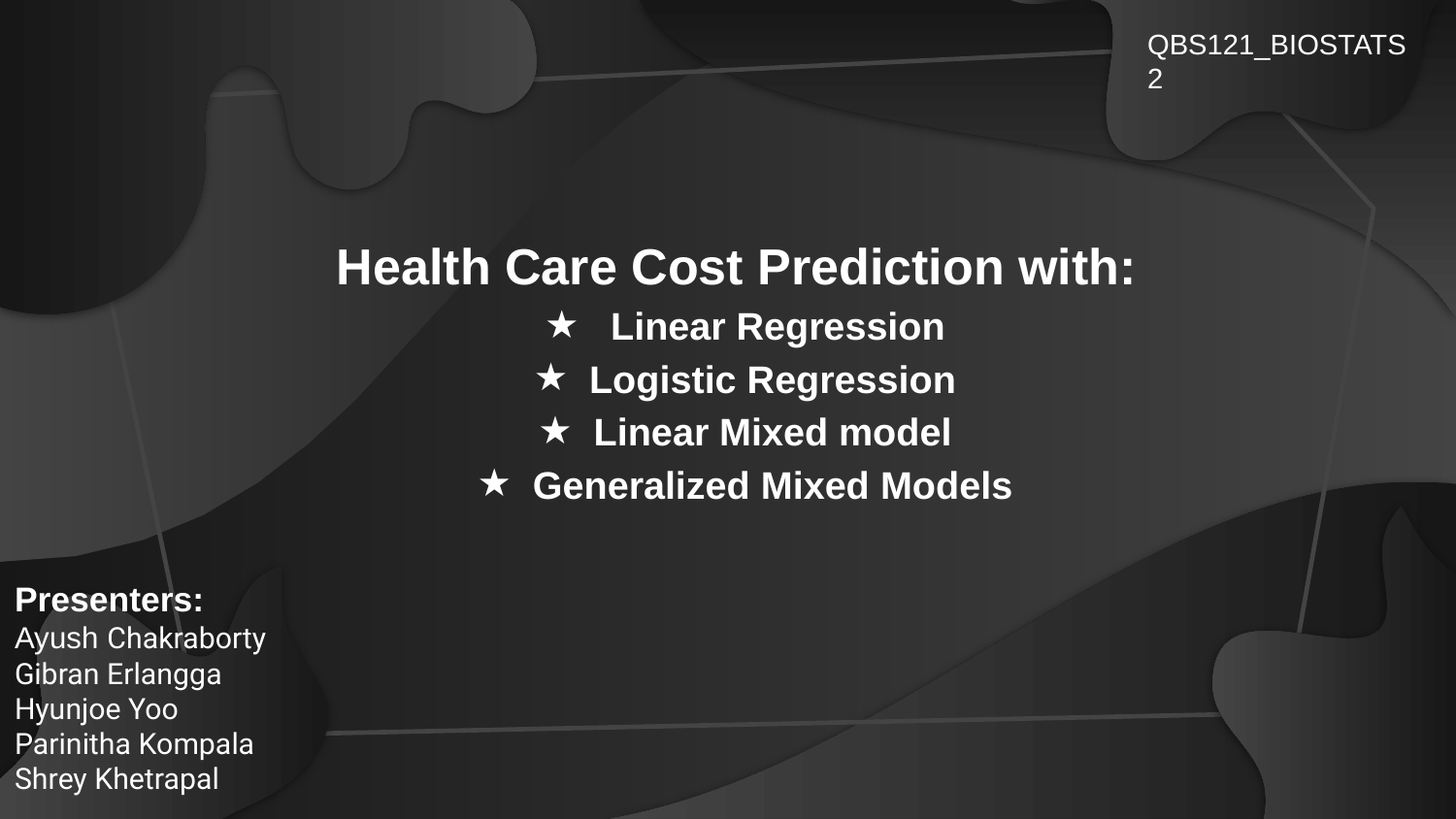

QBS121_BIOSTATS2
# Health Care Cost Prediction with:
 Linear Regression
Logistic Regression
Linear Mixed model
Generalized Mixed Models
Presenters:
Ayush Chakraborty
Gibran Erlangga
Hyunjoe Yoo
Parinitha Kompala
Shrey Khetrapal